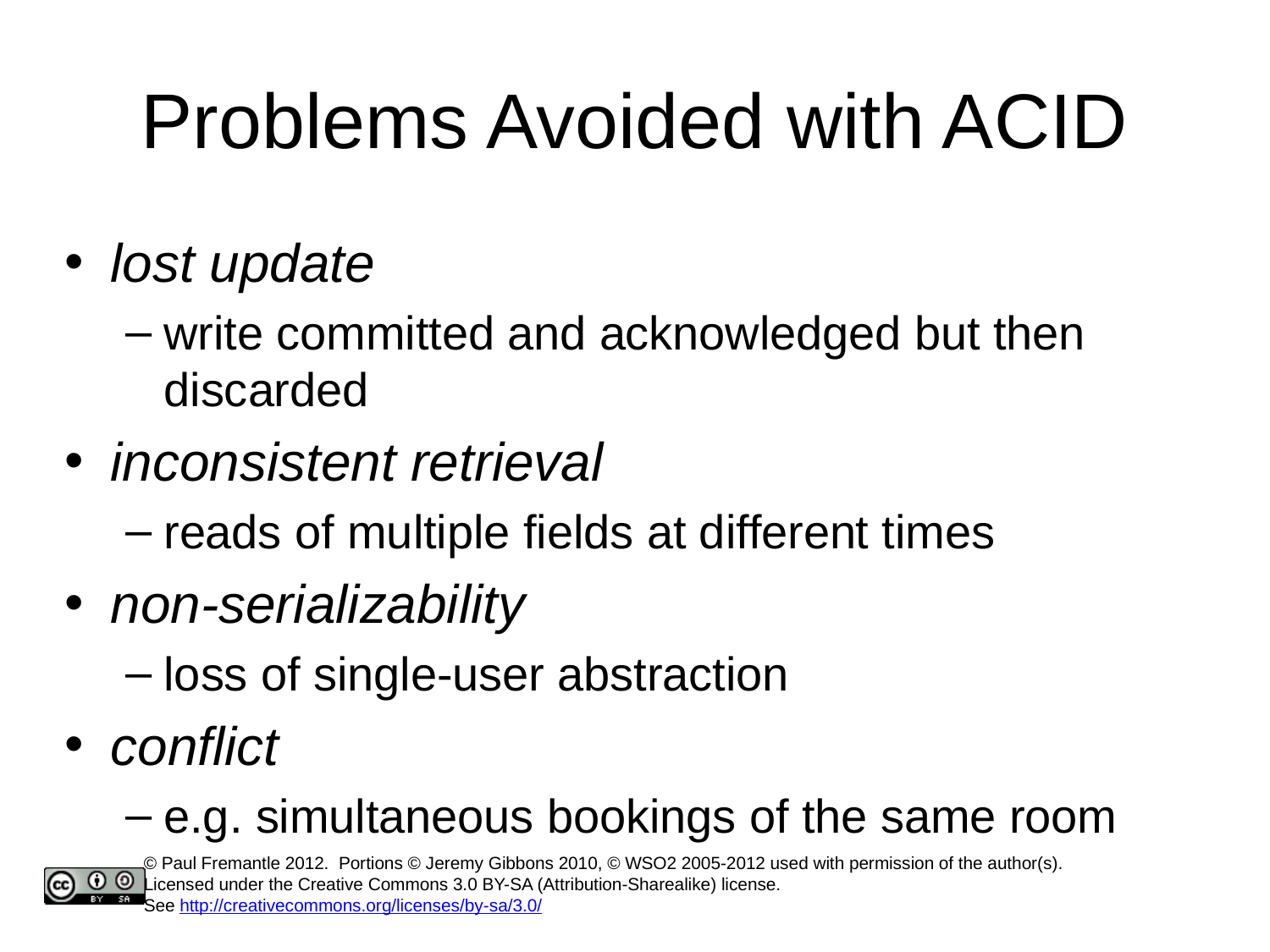

# Problems Avoided with ACID
lost update
write committed and acknowledged but then discarded
inconsistent retrieval
reads of multiple fields at different times
non-serializability
loss of single-user abstraction
conflict
e.g. simultaneous bookings of the same room